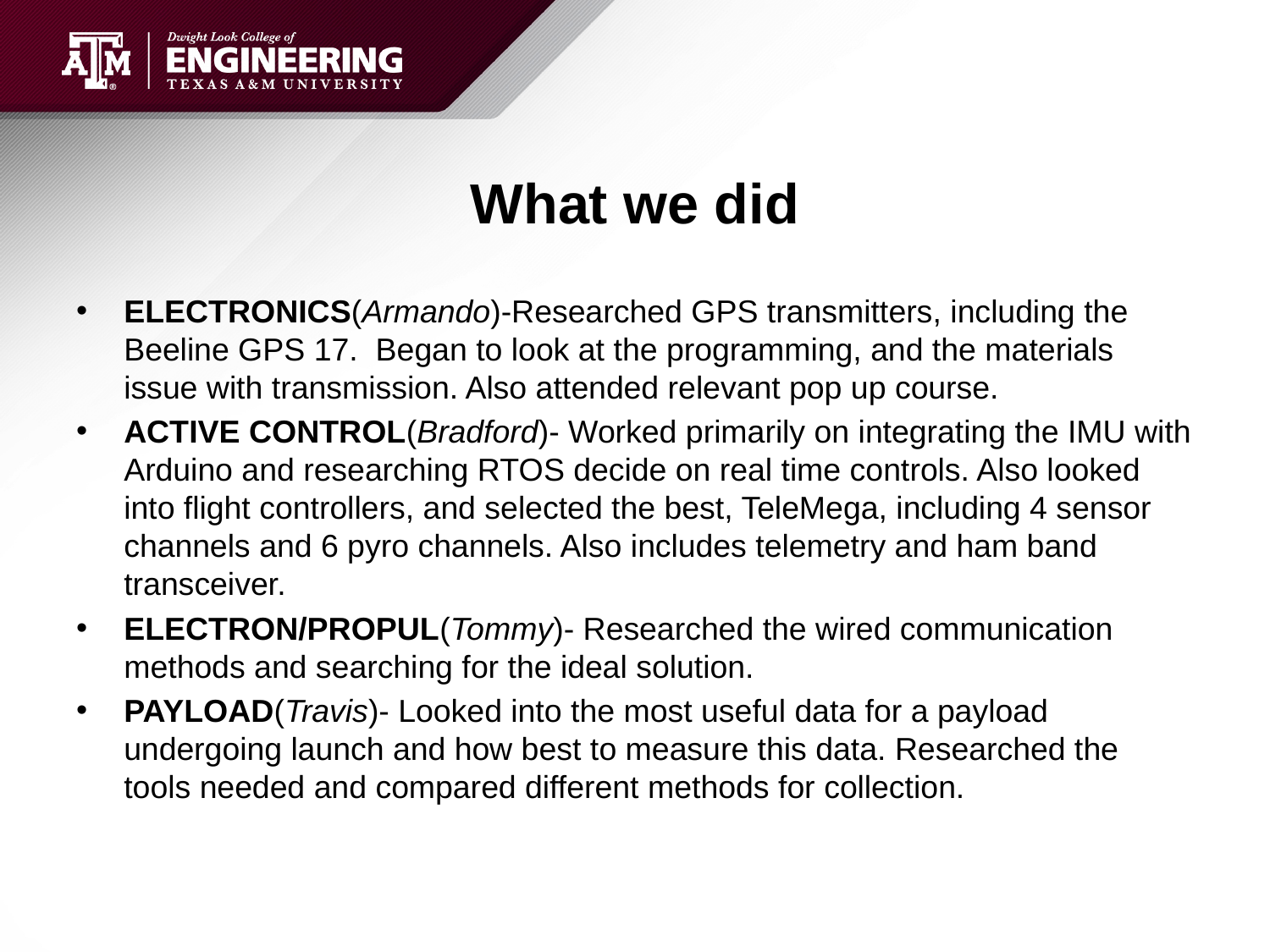

# What we did
ELECTRONICS(Armando)-Researched GPS transmitters, including the Beeline GPS 17.  Began to look at the programming, and the materials issue with transmission. Also attended relevant pop up course.
ACTIVE CONTROL(Bradford)- Worked primarily on integrating the IMU with Arduino and researching RTOS decide on real time controls. Also looked into flight controllers, and selected the best, TeleMega, including 4 sensor channels and 6 pyro channels. Also includes telemetry and ham band transceiver.
ELECTRON/PROPUL(Tommy)- Researched the wired communication methods and searching for the ideal solution.
PAYLOAD(Travis)- Looked into the most useful data for a payload undergoing launch and how best to measure this data. Researched the tools needed and compared different methods for collection.